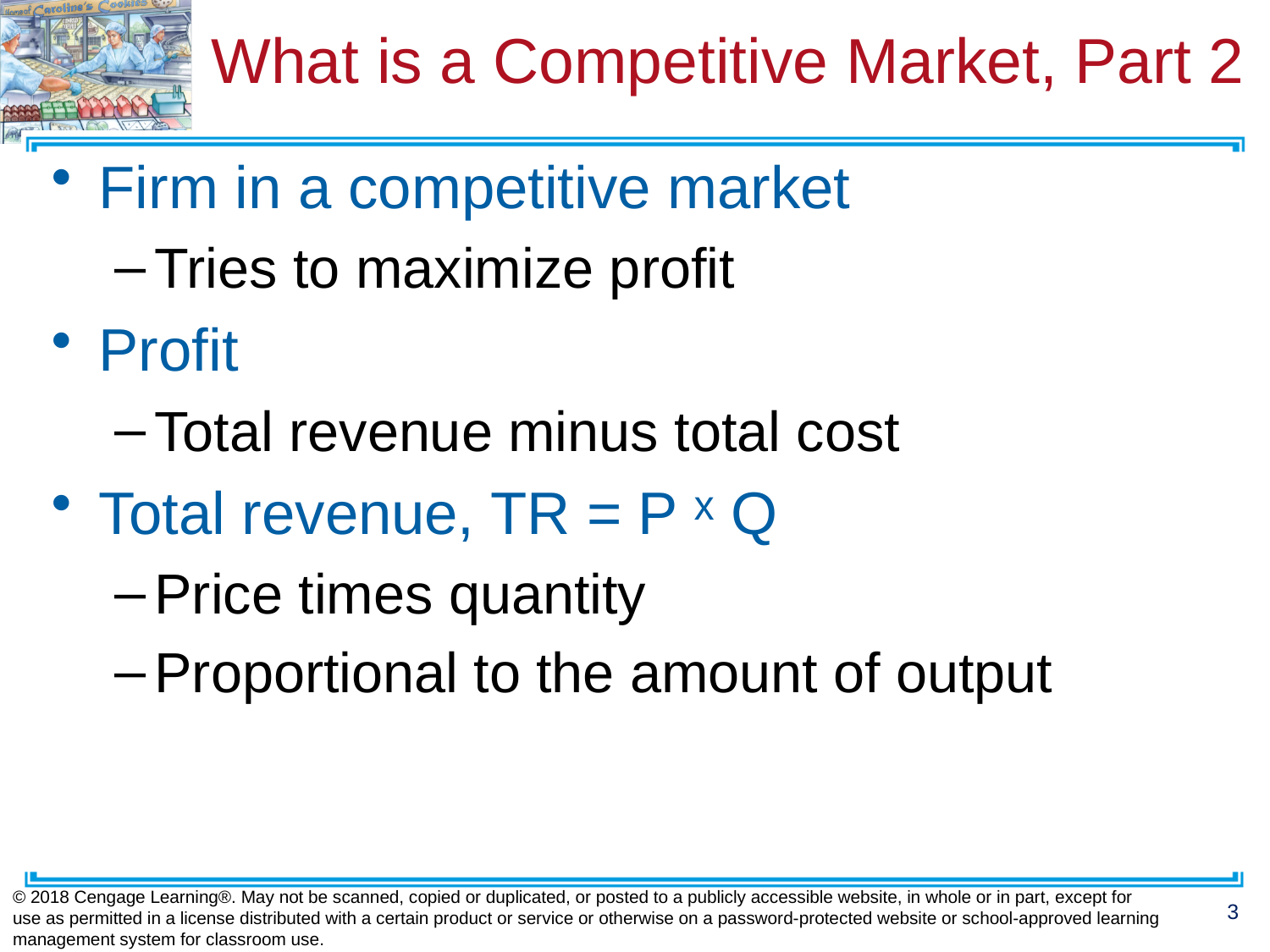

# What is a Competitive Market, Part 2
Firm in a competitive market
Tries to maximize profit
Profit
Total revenue minus total cost
Total revenue, TR = P ˣ Q
Price times quantity
Proportional to the amount of output
© 2018 Cengage Learning®. May not be scanned, copied or duplicated, or posted to a publicly accessible website, in whole or in part, except for use as permitted in a license distributed with a certain product or service or otherwise on a password-protected website or school-approved learning management system for classroom use.
3